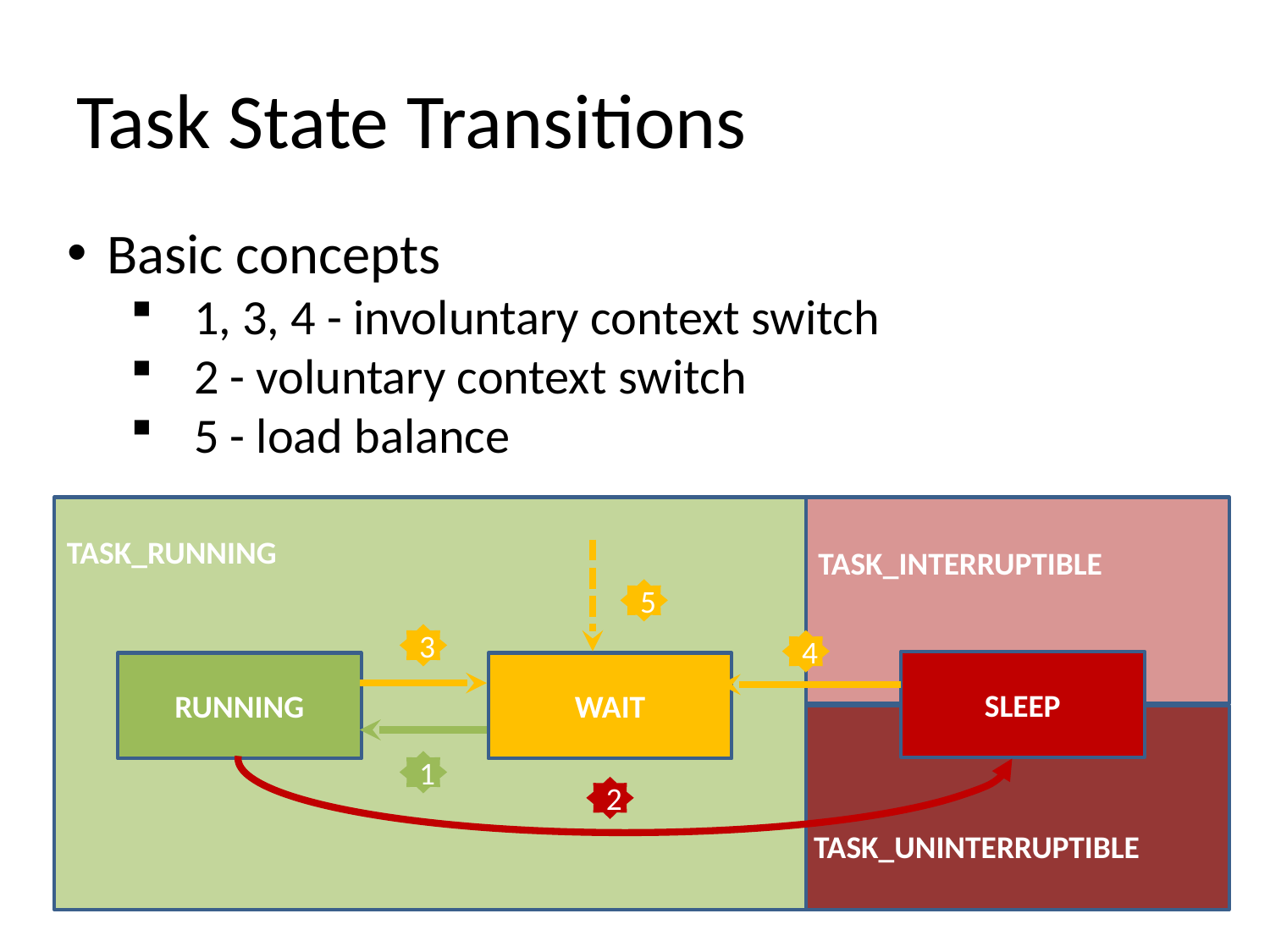

# Task State Transitions
Basic concepts
1, 3, 4 - involuntary context switch
2 - voluntary context switch
5 - load balance

TASK_RUNNING

TASK_INTERRUPTIBLE

SLEEP
RUNNING
WAIT
TASK_RUNNING

TASK_UNINTERRUPTIBLE

c
5
3
4

1
2